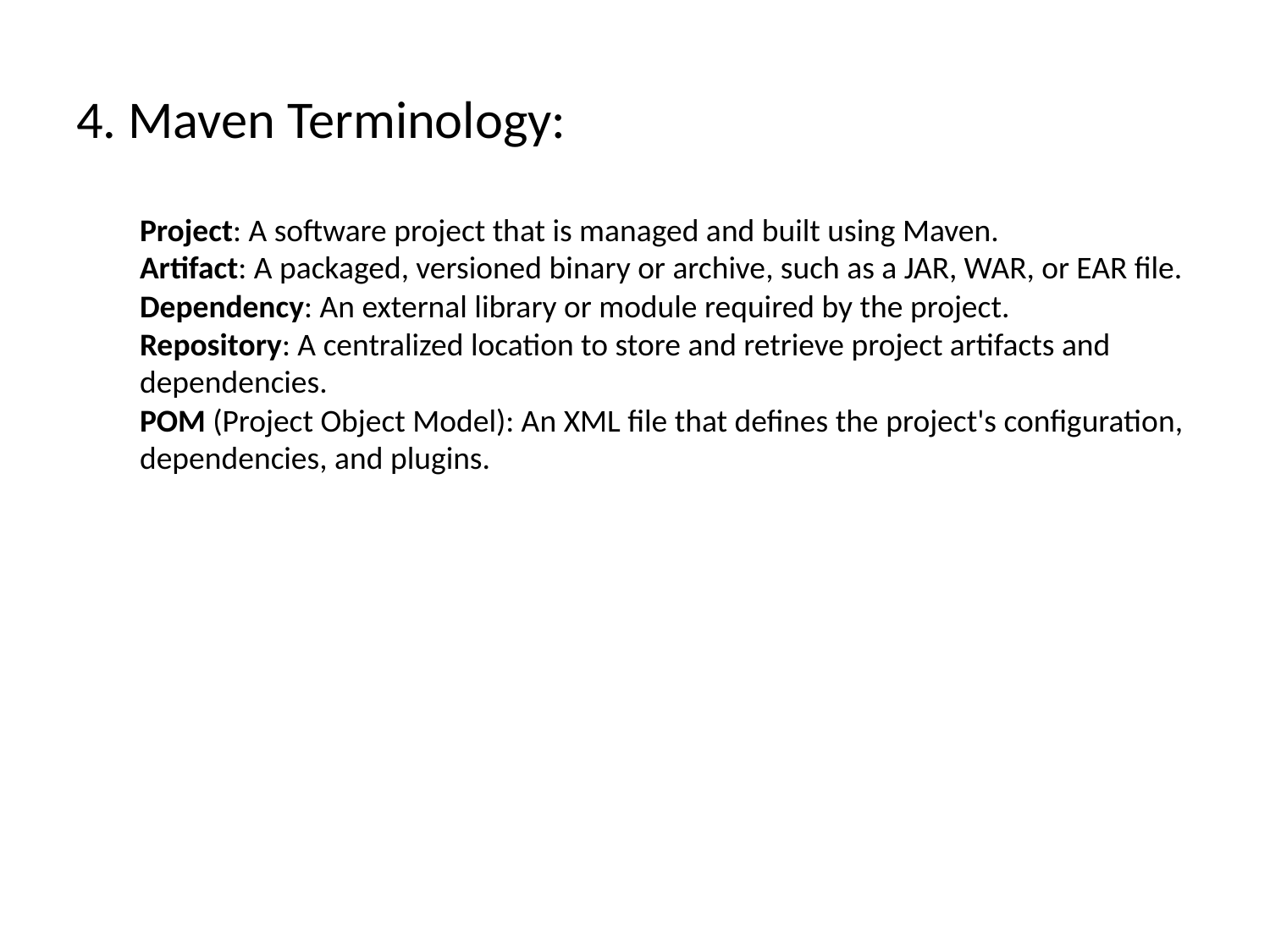

# 4. Maven Terminology:

Project: A software project that is managed and built using Maven.
Artifact: A packaged, versioned binary or archive, such as a JAR, WAR, or EAR file.
Dependency: An external library or module required by the project.
Repository: A centralized location to store and retrieve project artifacts and dependencies.
POM (Project Object Model): An XML file that defines the project's configuration, dependencies, and plugins.